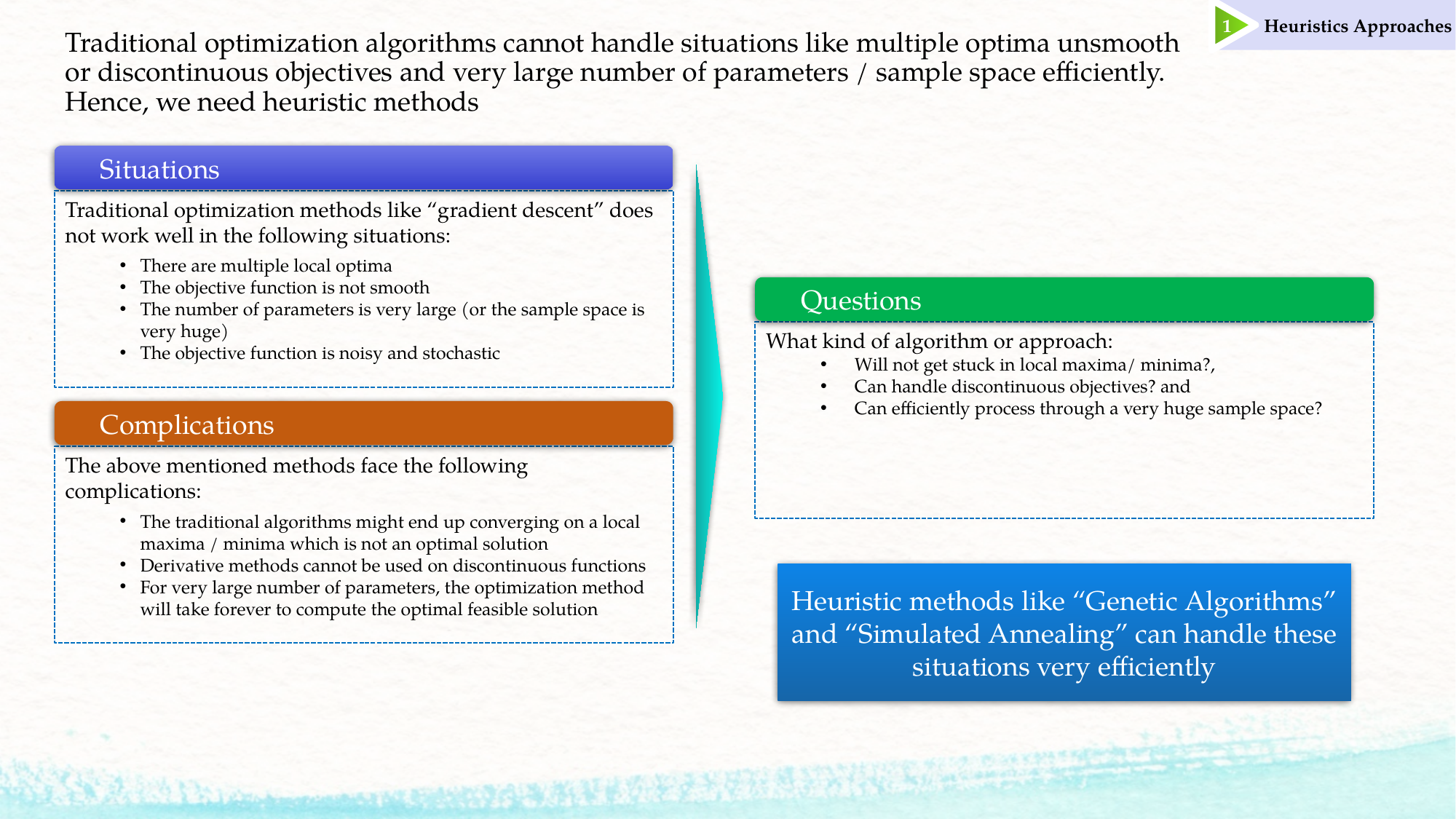

Heuristics Approaches
1
# Traditional optimization algorithms cannot handle situations like multiple optima unsmooth or discontinuous objectives and very large number of parameters / sample space efficiently. Hence, we need heuristic methods
Situations
Traditional optimization methods like “gradient descent” does not work well in the following situations:

There are multiple local optima
The objective function is not smooth
The number of parameters is very large (or the sample space is very huge)
The objective function is noisy and stochastic
Questions
What kind of algorithm or approach:
Will not get stuck in local maxima/ minima?,
Can handle discontinuous objectives? and
Can efficiently process through a very huge sample space?

Complications
The above mentioned methods face the following complications:

The traditional algorithms might end up converging on a local maxima / minima which is not an optimal solution
Derivative methods cannot be used on discontinuous functions
For very large number of parameters, the optimization method will take forever to compute the optimal feasible solution
Heuristic methods like “Genetic Algorithms” and “Simulated Annealing” can handle these situations very efficiently